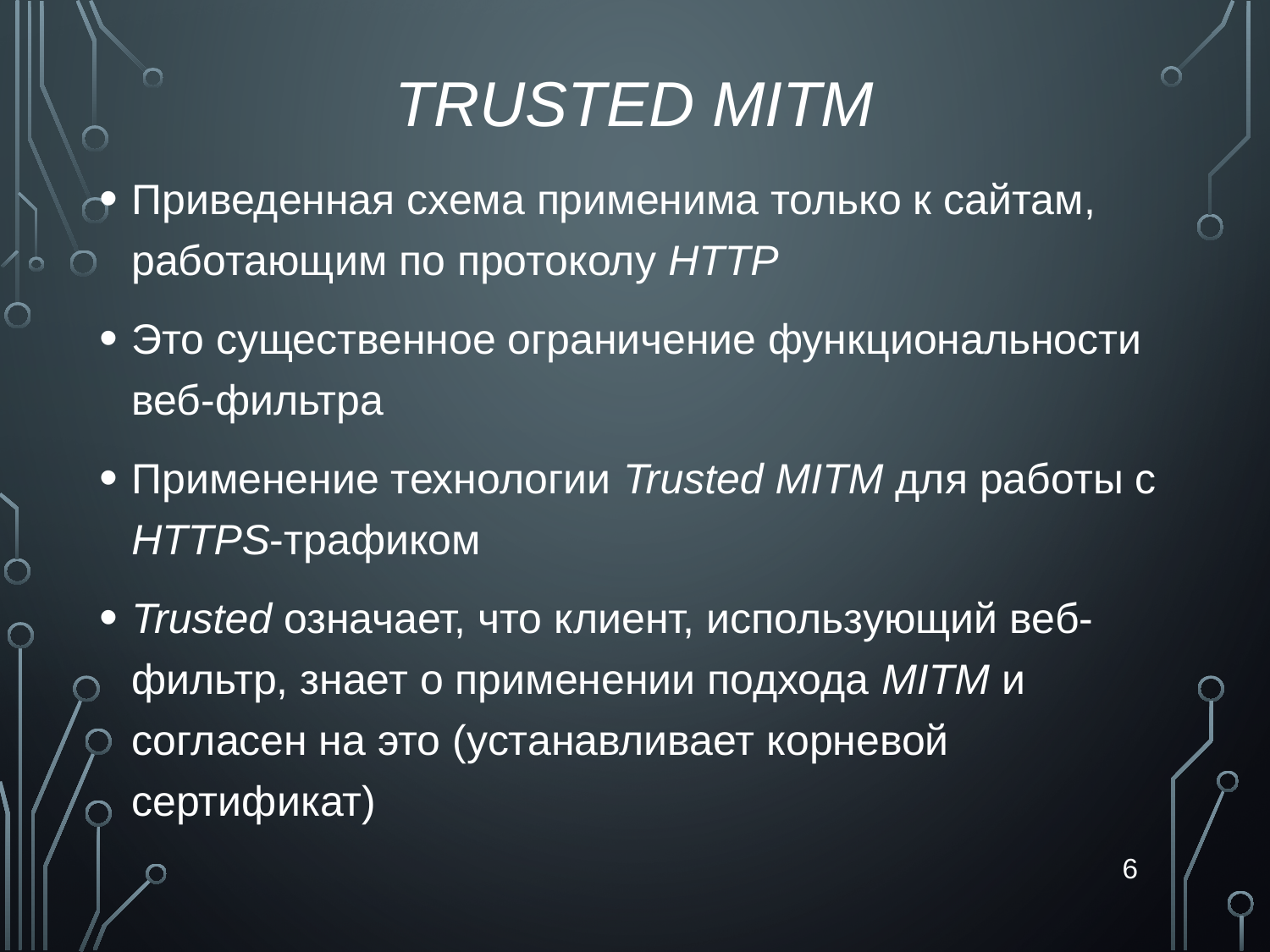

# Trusted MITM
Приведенная схема применима только к сайтам, работающим по протоколу HTTP
Это существенное ограничение функциональности веб-фильтра
Применение технологии Trusted MITM для работы с HTTPS-трафиком
Trusted означает, что клиент, использующий веб-фильтр, знает о применении подхода MITM и согласен на это (устанавливает корневой сертификат)
6